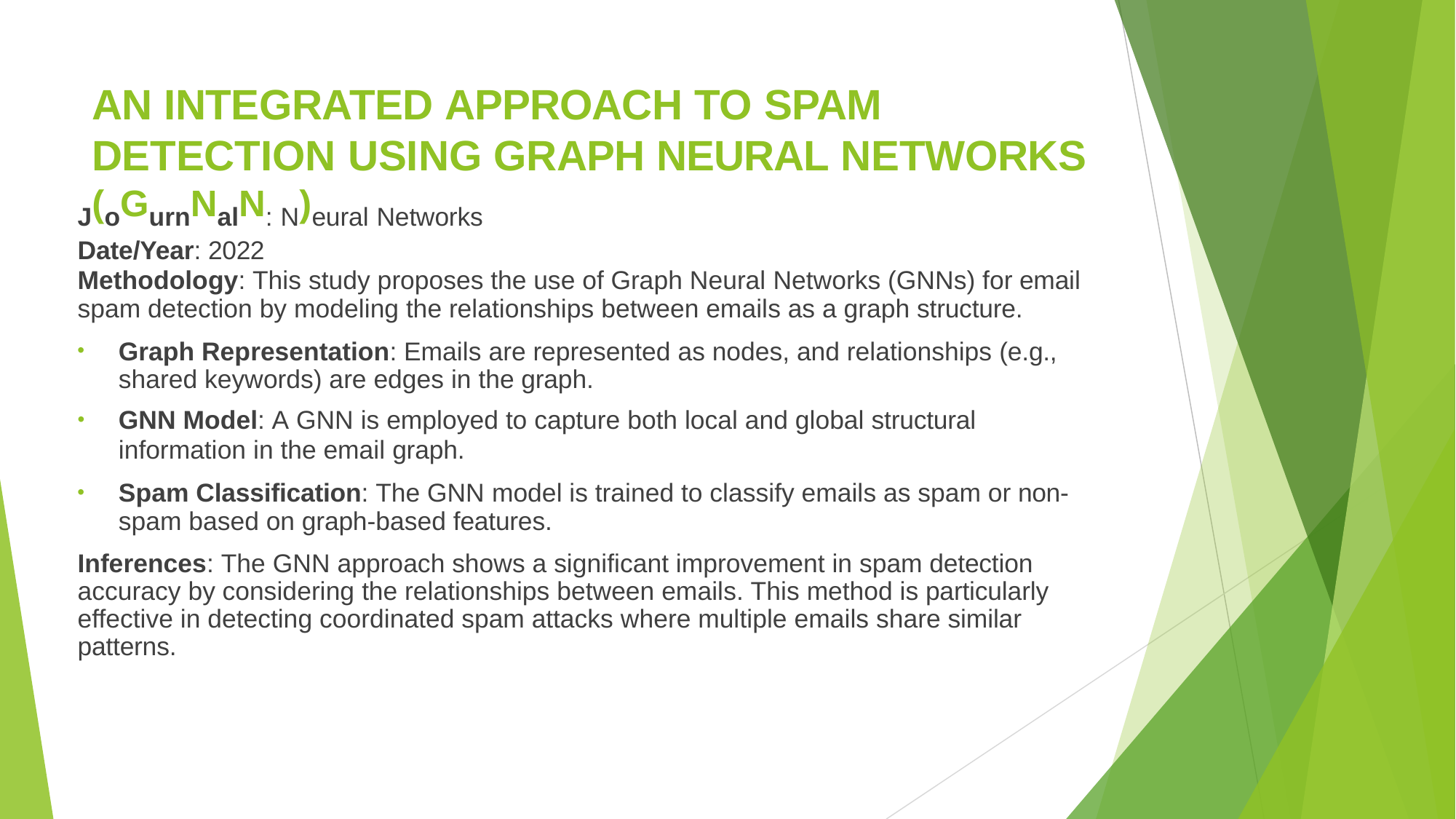

# AN INTEGRATED APPROACH TO SPAM DETECTION USING GRAPH NEURAL NETWORKS
J(oGurnNalN: N)eural Networks
Date/Year: 2022
Methodology: This study proposes the use of Graph Neural Networks (GNNs) for email spam detection by modeling the relationships between emails as a graph structure.
Graph Representation: Emails are represented as nodes, and relationships (e.g., shared keywords) are edges in the graph.
GNN Model: A GNN is employed to capture both local and global structural
information in the email graph.
Spam Classification: The GNN model is trained to classify emails as spam or non- spam based on graph-based features.
Inferences: The GNN approach shows a significant improvement in spam detection accuracy by considering the relationships between emails. This method is particularly effective in detecting coordinated spam attacks where multiple emails share similar patterns.